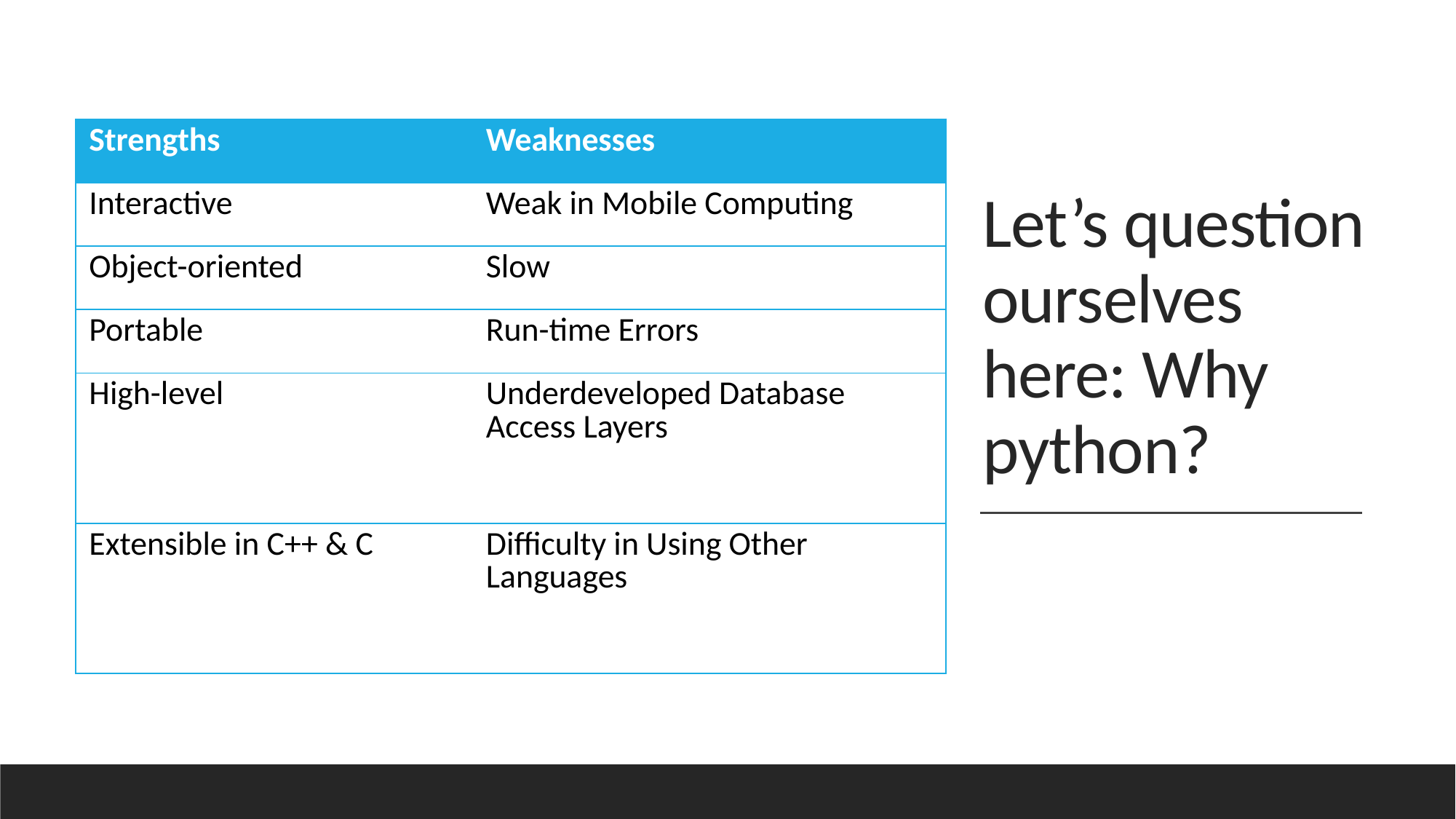

# Let’s question ourselves here: Why python?
| Strengths | Weaknesses |
| --- | --- |
| Interactive | Weak in Mobile Computing |
| Object-oriented | Slow |
| Portable | Run-time Errors |
| High-level | Underdeveloped Database Access Layers |
| Extensible in C++ & C | Difficulty in Using Other Languages |